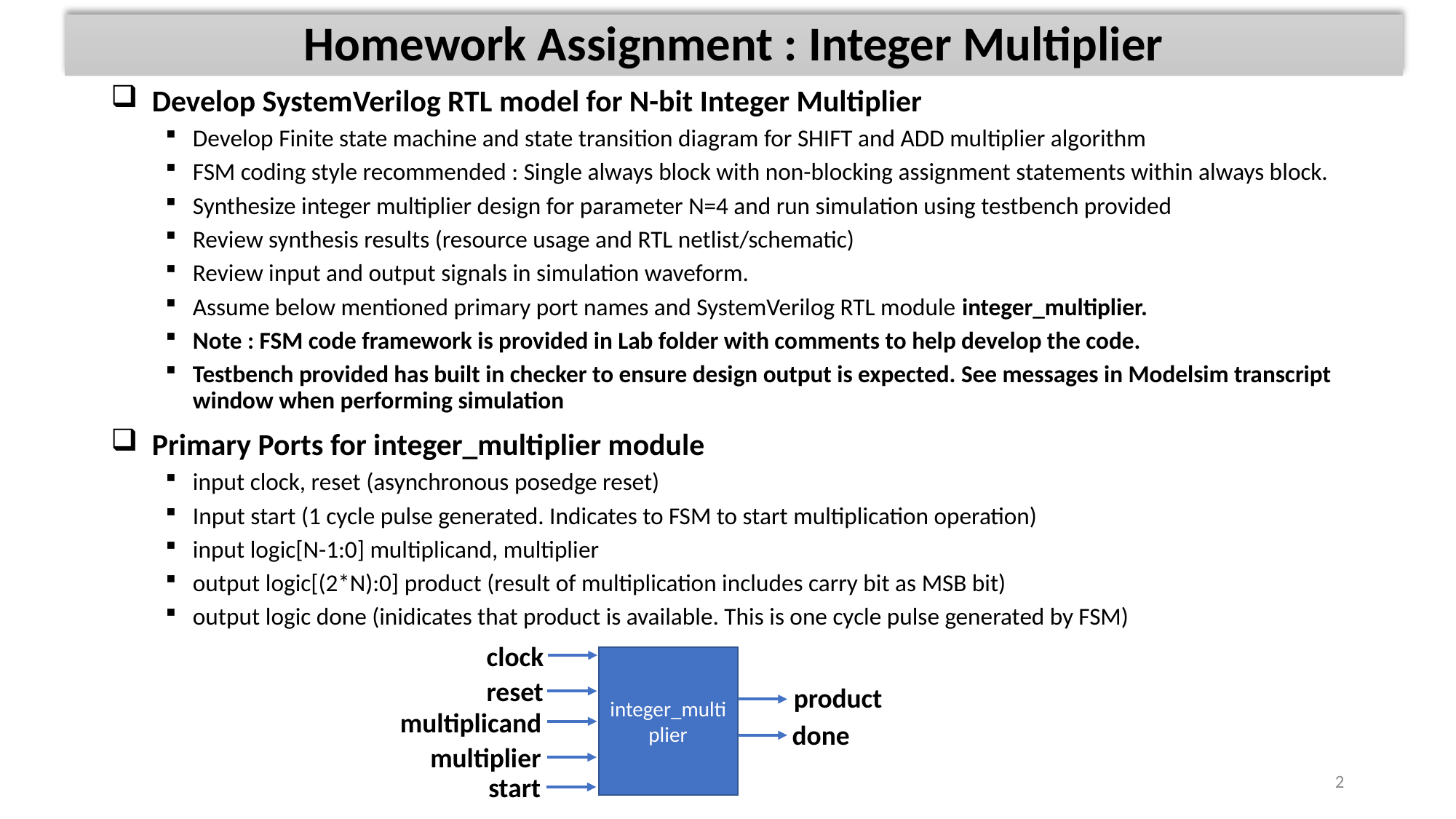

# Homework Assignment : Integer Multiplier
Develop SystemVerilog RTL model for N-bit Integer Multiplier
Develop Finite state machine and state transition diagram for SHIFT and ADD multiplier algorithm
FSM coding style recommended : Single always block with non-blocking assignment statements within always block.
Synthesize integer multiplier design for parameter N=4 and run simulation using testbench provided
Review synthesis results (resource usage and RTL netlist/schematic)
Review input and output signals in simulation waveform.
Assume below mentioned primary port names and SystemVerilog RTL module integer_multiplier.
Note : FSM code framework is provided in Lab folder with comments to help develop the code.
Testbench provided has built in checker to ensure design output is expected. See messages in Modelsim transcript window when performing simulation
Primary Ports for integer_multiplier module
input clock, reset (asynchronous posedge reset)
Input start (1 cycle pulse generated. Indicates to FSM to start multiplication operation)
input logic[N-1:0] multiplicand, multiplier
output logic[(2*N):0] product (result of multiplication includes carry bit as MSB bit)
output logic done (inidicates that product is available. This is one cycle pulse generated by FSM)

clock
integer_multiplier
reset
product
multiplicand
done
multiplier
2
start